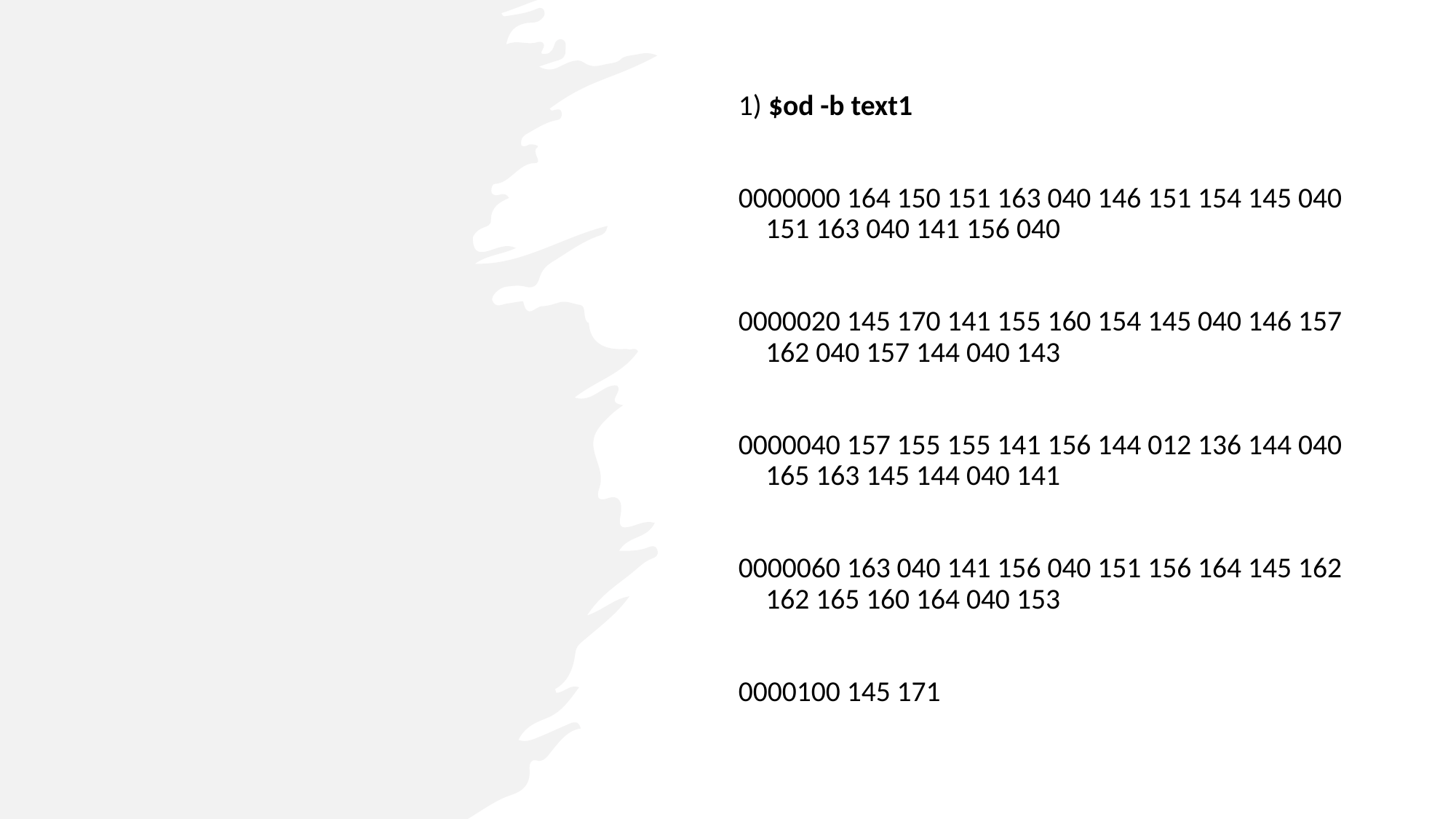

1) $od -b text1

0000000 164 150 151 163 040 146 151 154 145 040 151 163 040 141 156 040

0000020 145 170 141 155 160 154 145 040 146 157 162 040 157 144 040 143

0000040 157 155 155 141 156 144 012 136 144 040 165 163 145 144 040 141

0000060 163 040 141 156 040 151 156 164 145 162 162 165 160 164 040 153

0000100 145 171